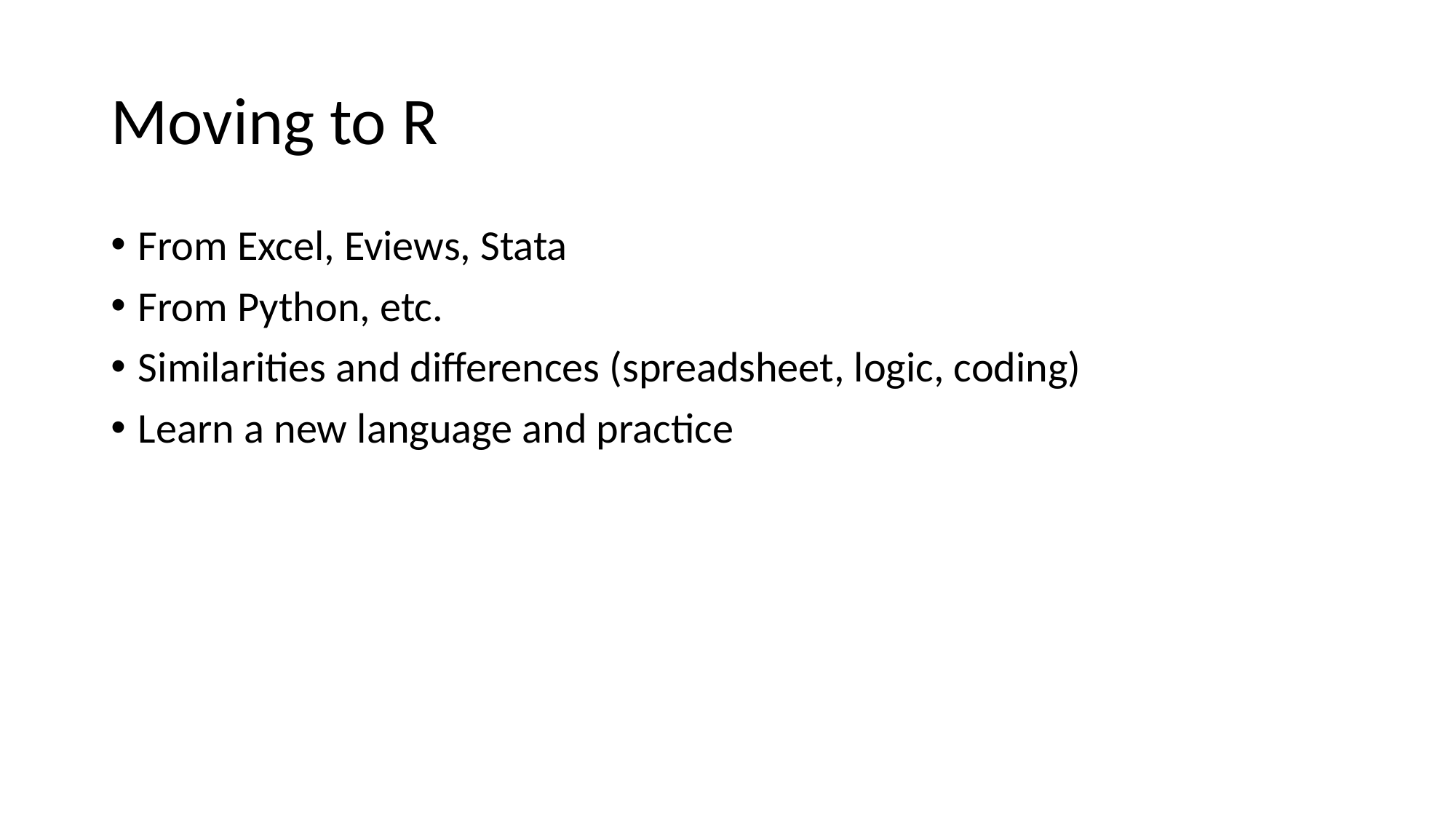

# Moving to R
From Excel, Eviews, Stata
From Python, etc.
Similarities and differences (spreadsheet, logic, coding)
Learn a new language and practice